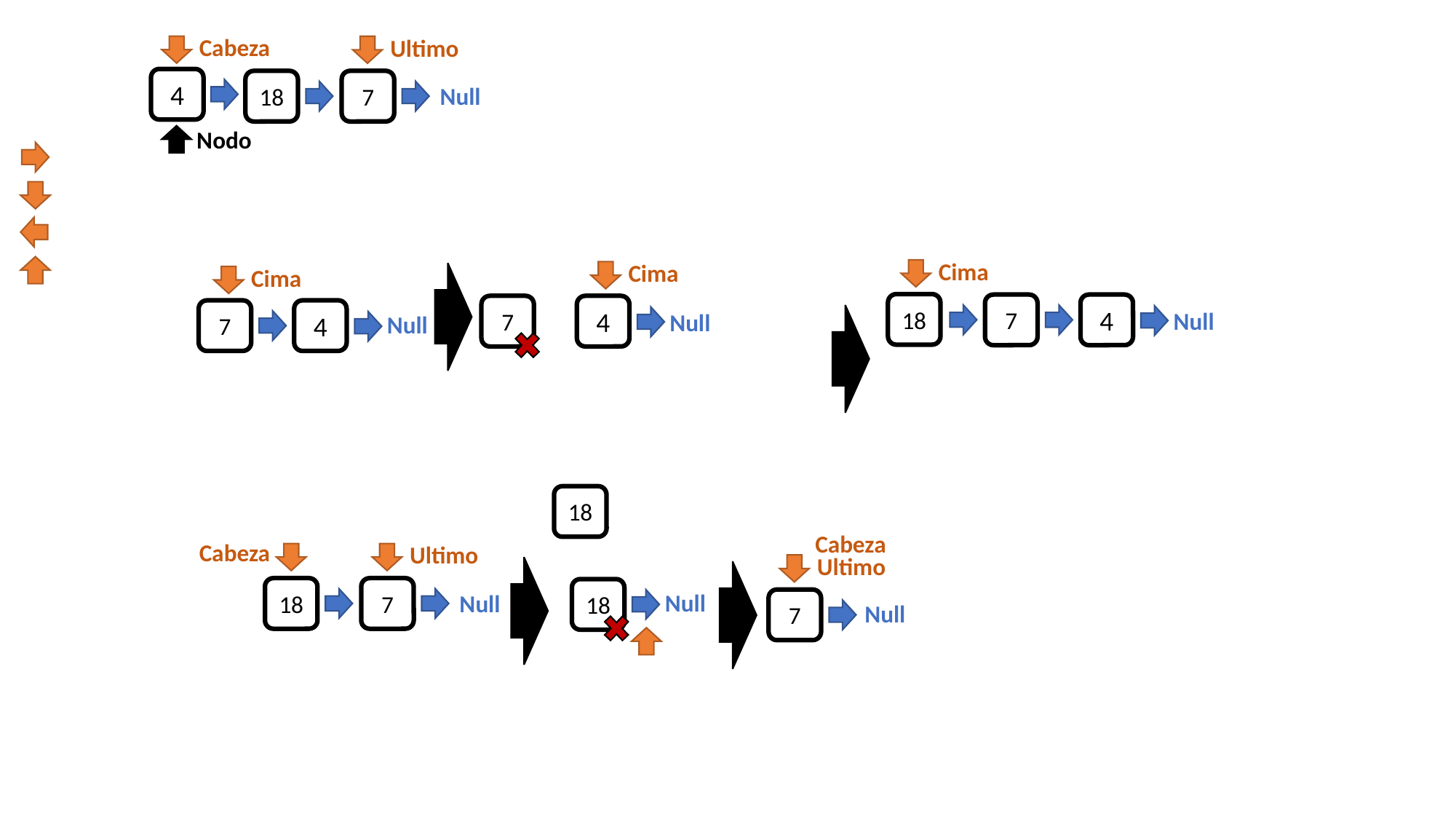

Cabeza
Ultimo

4
18
7
Null

Nodo

Cima
Cima

Cima

18
4
7
4
7
Null
4
7
Null
Null

18
Cabeza
Cabeza
Ultimo

Ultimo

18
7
18
Null
Null

7
Null